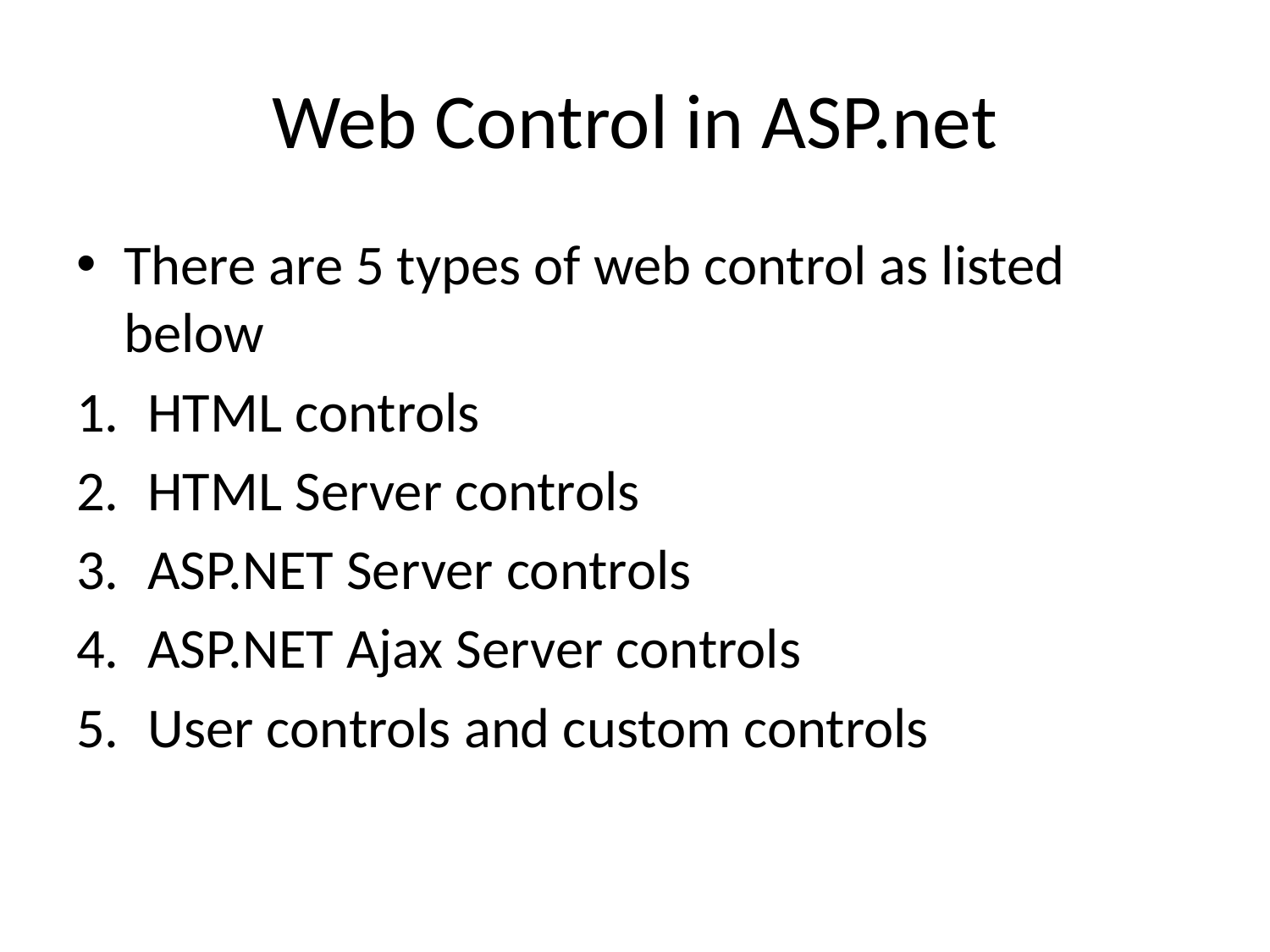

# Web Control in ASP.net
There are 5 types of web control as listed below
HTML controls
HTML Server controls
ASP.NET Server controls
ASP.NET Ajax Server controls
User controls and custom controls